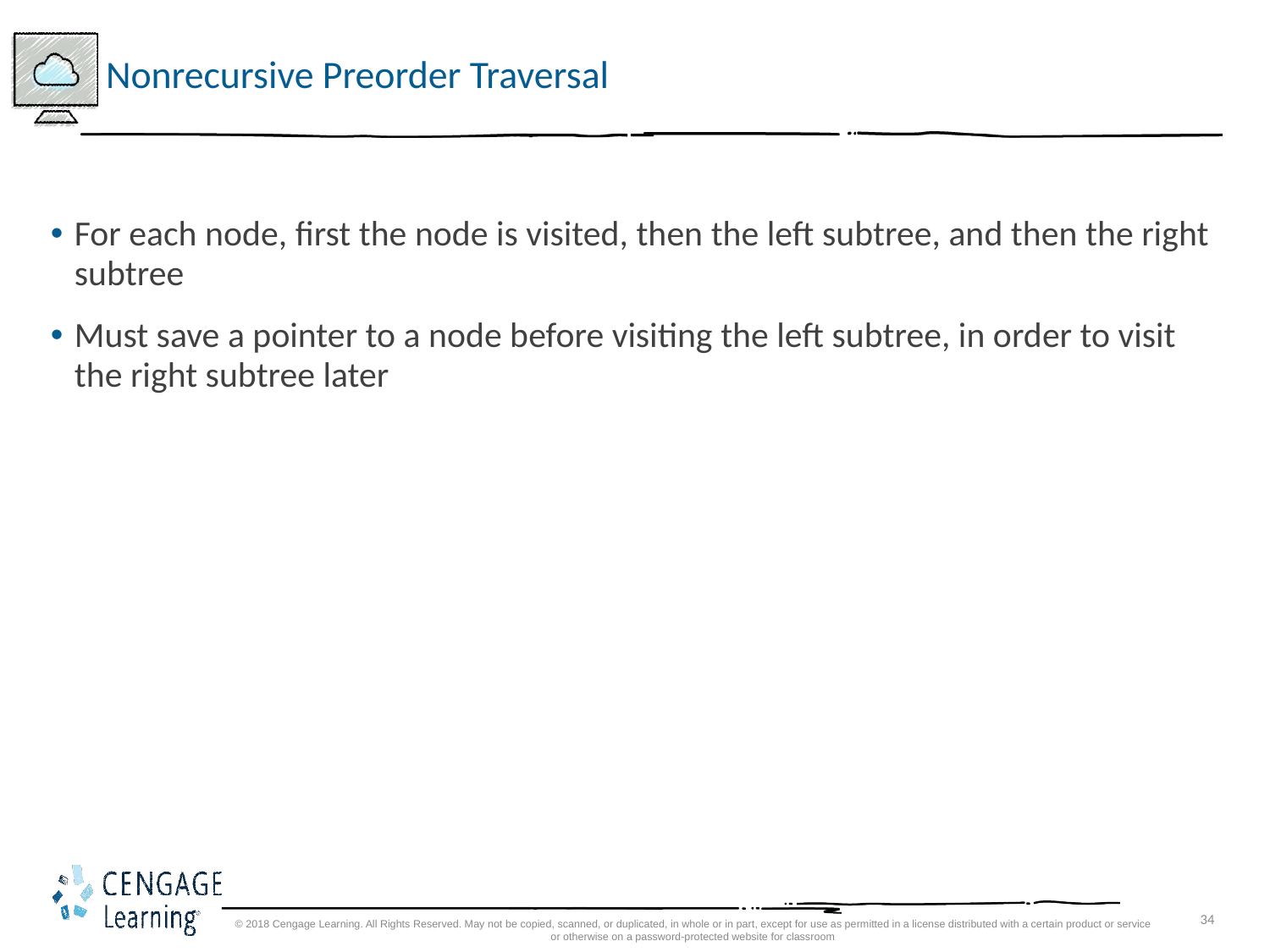

# Nonrecursive Preorder Traversal
For each node, first the node is visited, then the left subtree, and then the right subtree
Must save a pointer to a node before visiting the left subtree, in order to visit the right subtree later
© 2018 Cengage Learning. All Rights Reserved. May not be copied, scanned, or duplicated, in whole or in part, except for use as permitted in a license distributed with a certain product or service or otherwise on a password-protected website for classroom